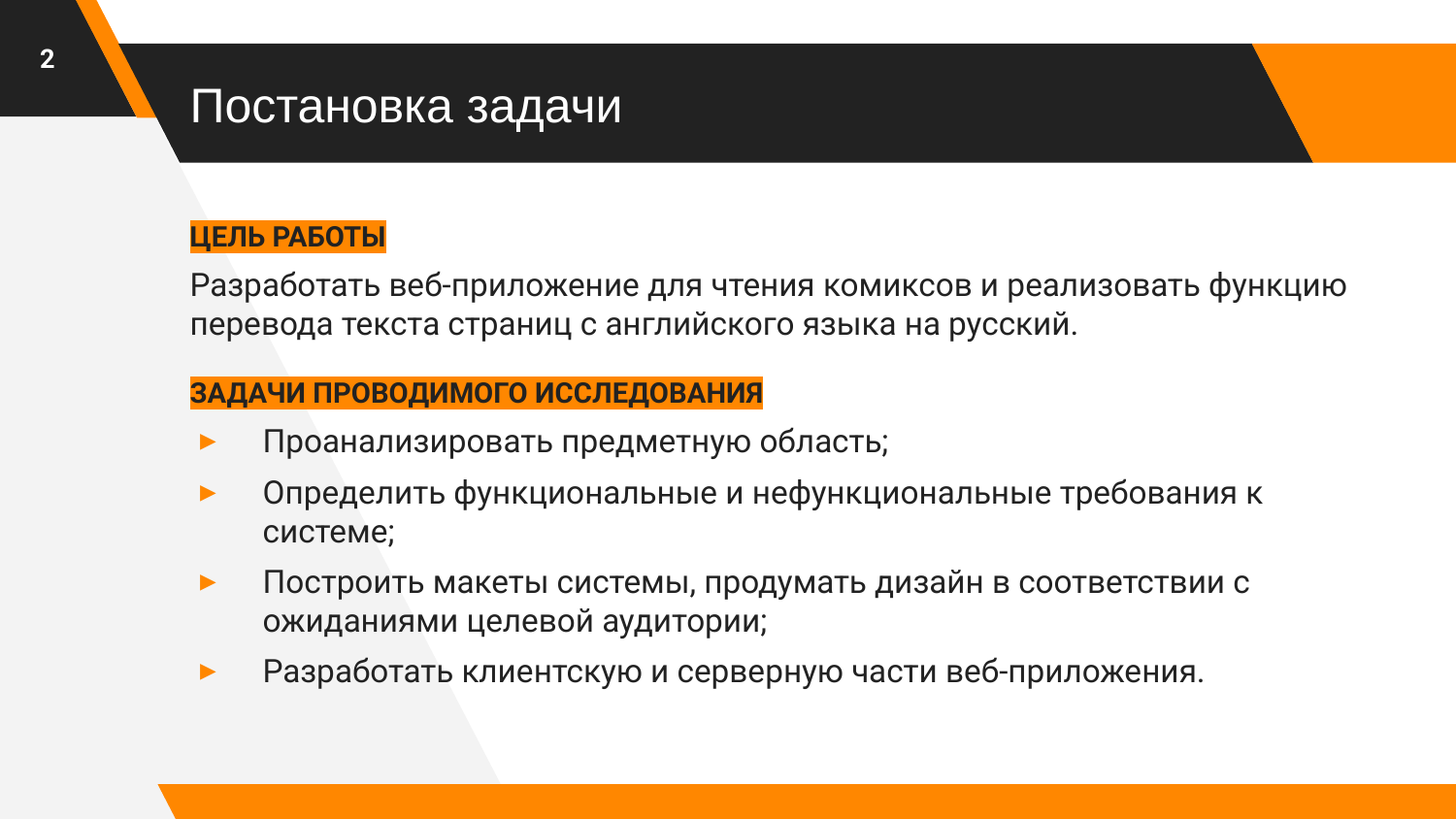

2
# Постановка задачи
ЦЕЛЬ РАБОТЫ
Разработать веб-приложение для чтения комиксов и реализовать функцию перевода текста страниц с английского языка на русский.

ЗАДАЧИ ПРОВОДИМОГО ИССЛЕДОВАНИЯ
Проанализировать предметную область;
Определить функциональные и нефункциональные требования к системе;
Построить макеты системы, продумать дизайн в соответствии с ожиданиями целевой аудитории;
Разработать клиентскую и серверную части веб-приложения.